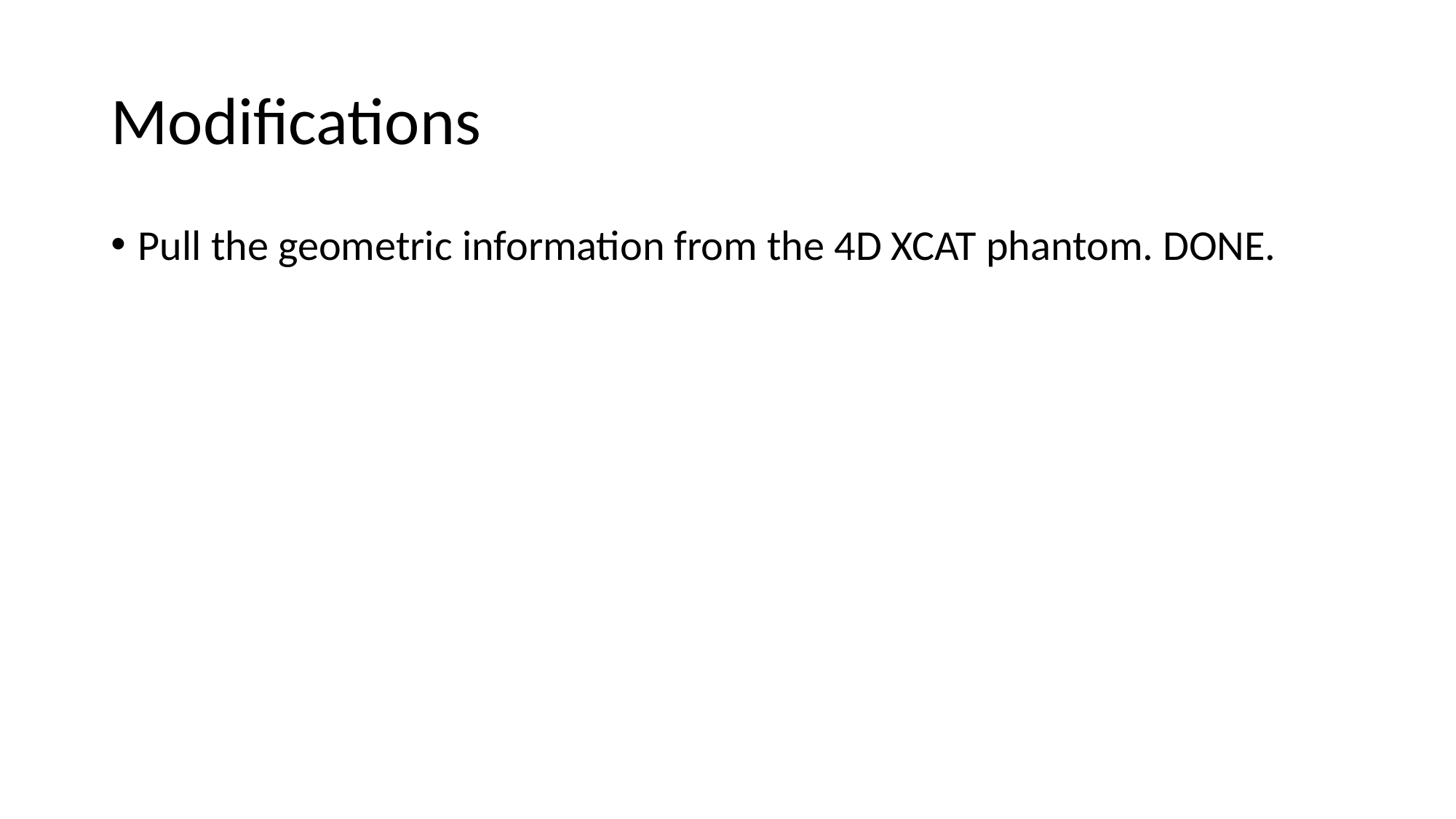

# Modifications
Pull the geometric information from the 4D XCAT phantom. DONE.